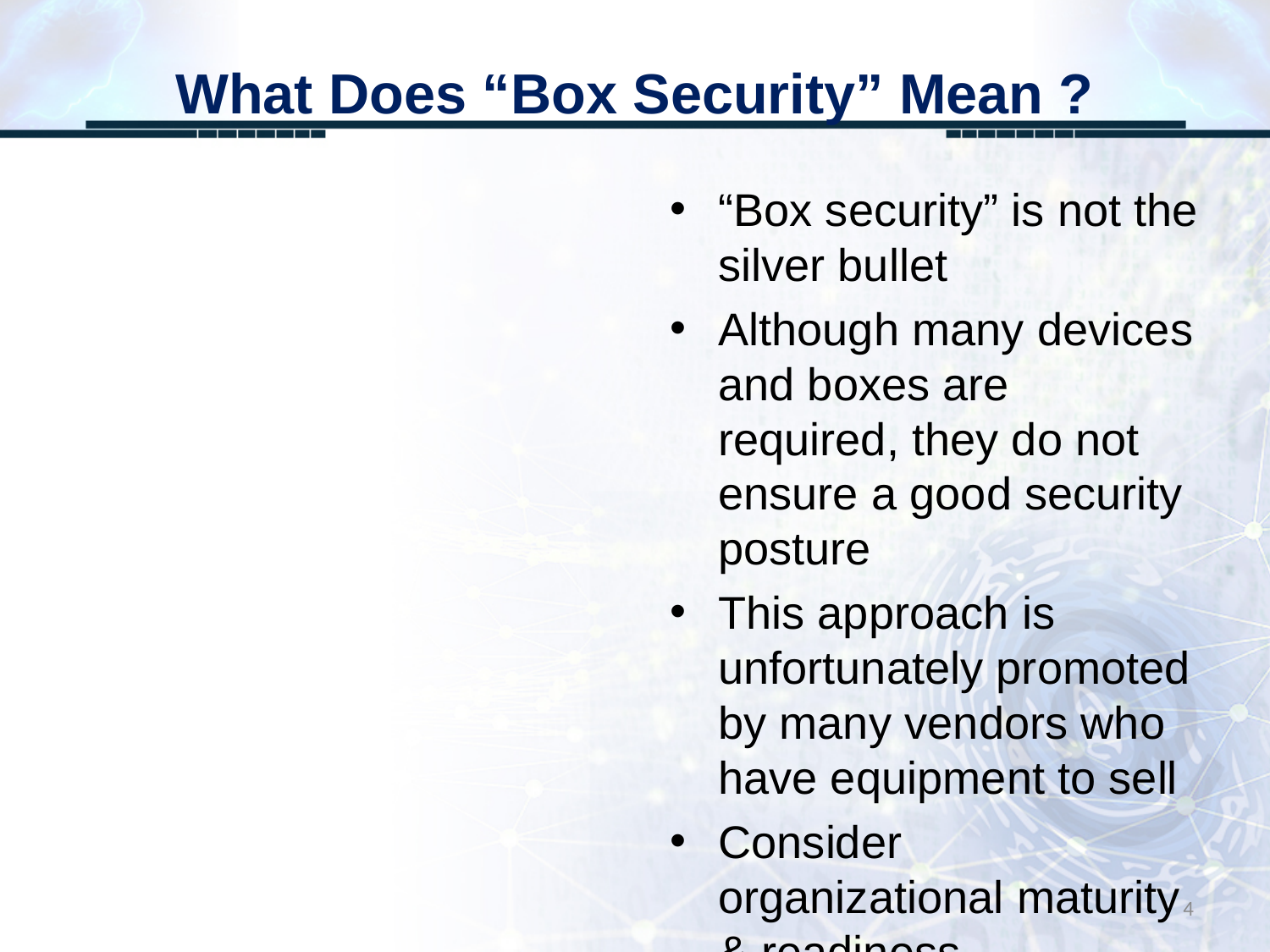

# What Does “Box Security” Mean ?
“Box security” is not the silver bullet
Although many devices and boxes are required, they do not ensure a good security posture
This approach is unfortunately promoted by many vendors who have equipment to sell
Consider organizational maturity & readiness
4